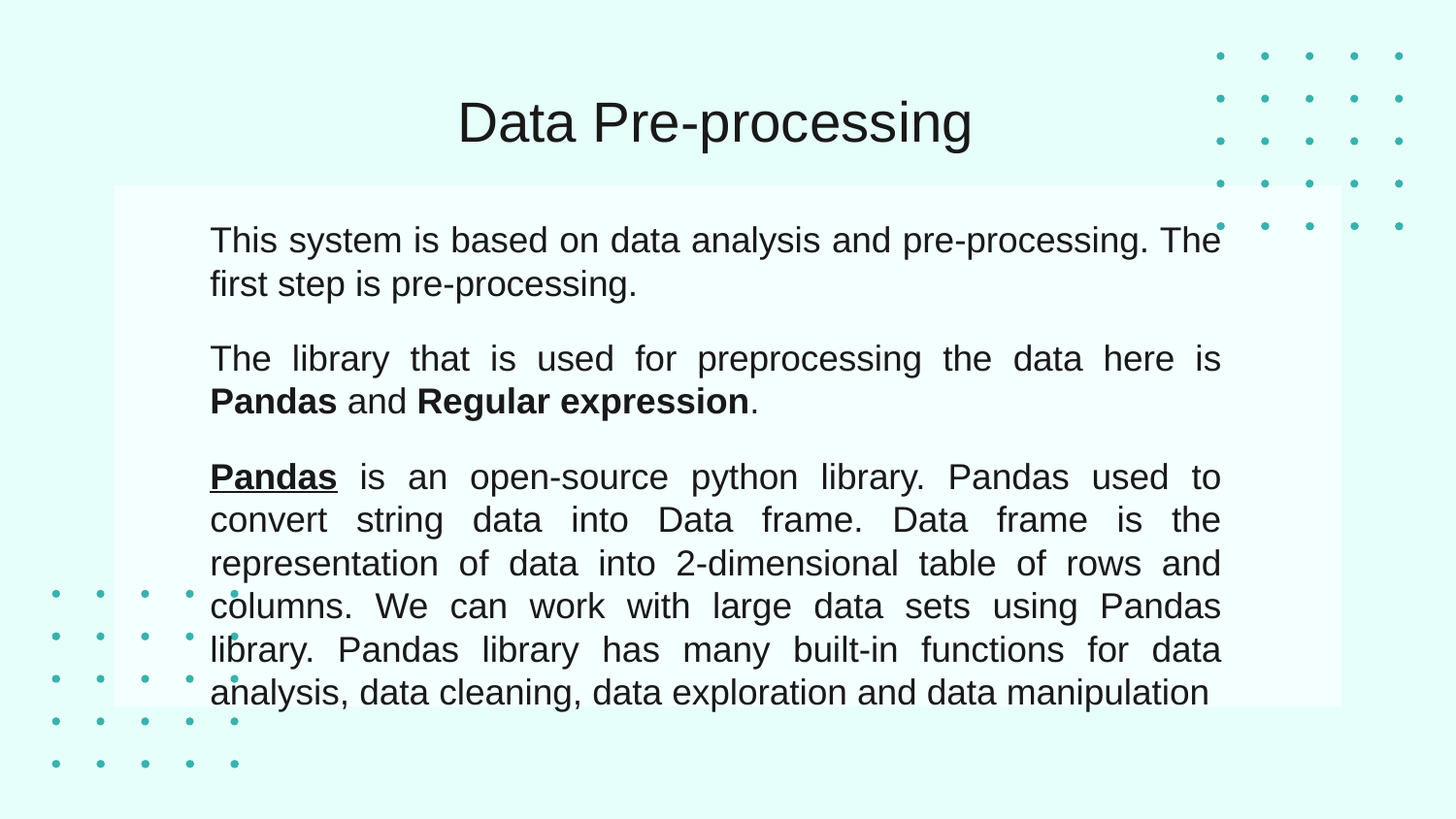

# Data Pre-processing
This system is based on data analysis and pre-processing. The first step is pre-processing.
The library that is used for preprocessing the data here is Pandas and Regular expression.
Pandas is an open-source python library. Pandas used to convert string data into Data frame. Data frame is the representation of data into 2-dimensional table of rows and columns. We can work with large data sets using Pandas library. Pandas library has many built-in functions for data analysis, data cleaning, data exploration and data manipulation